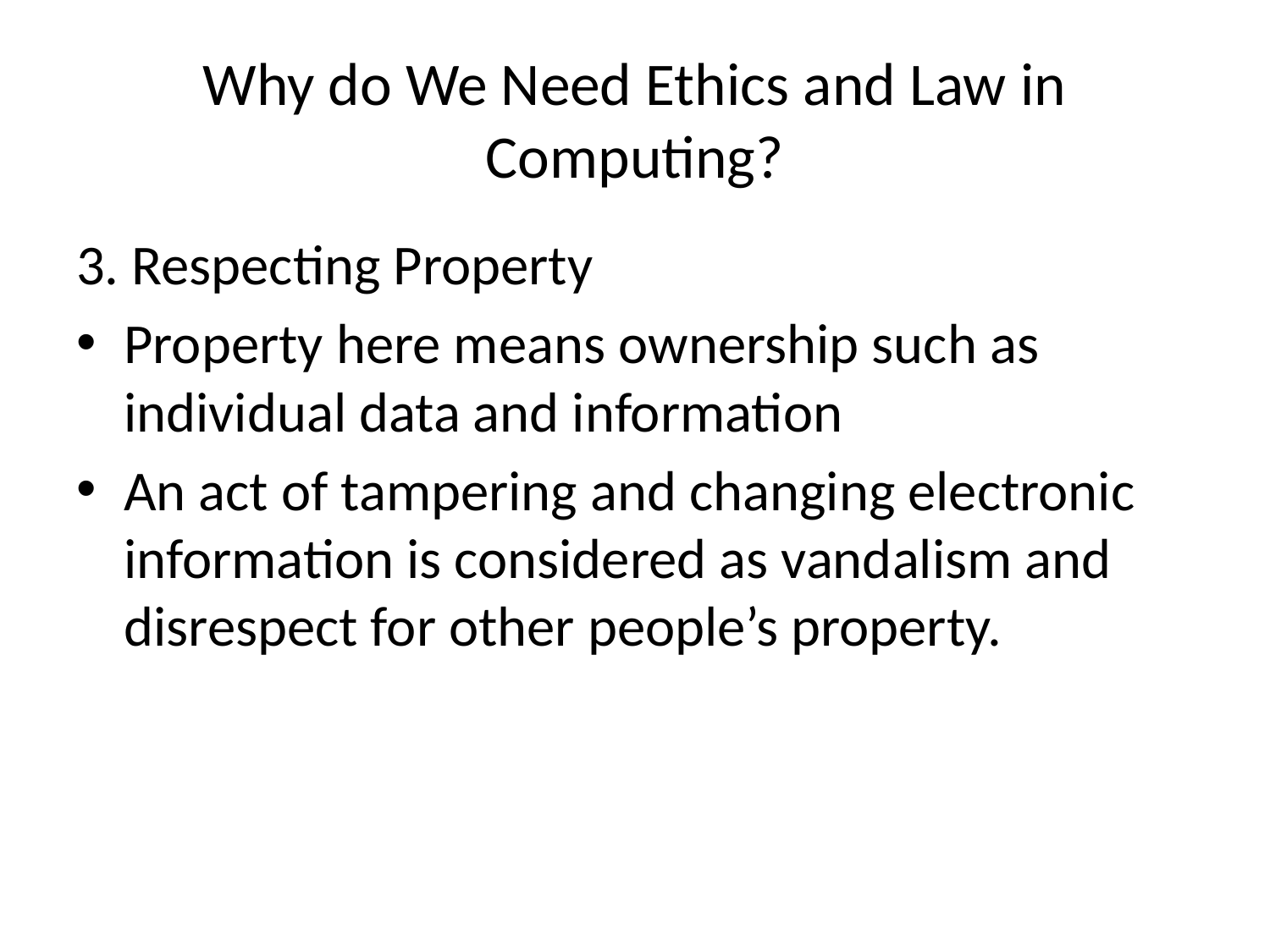

# Why do We Need Ethics and Law in Computing?
3. Respecting Property
Property here means ownership such as individual data and information
An act of tampering and changing electronic information is considered as vandalism and disrespect for other people’s property.